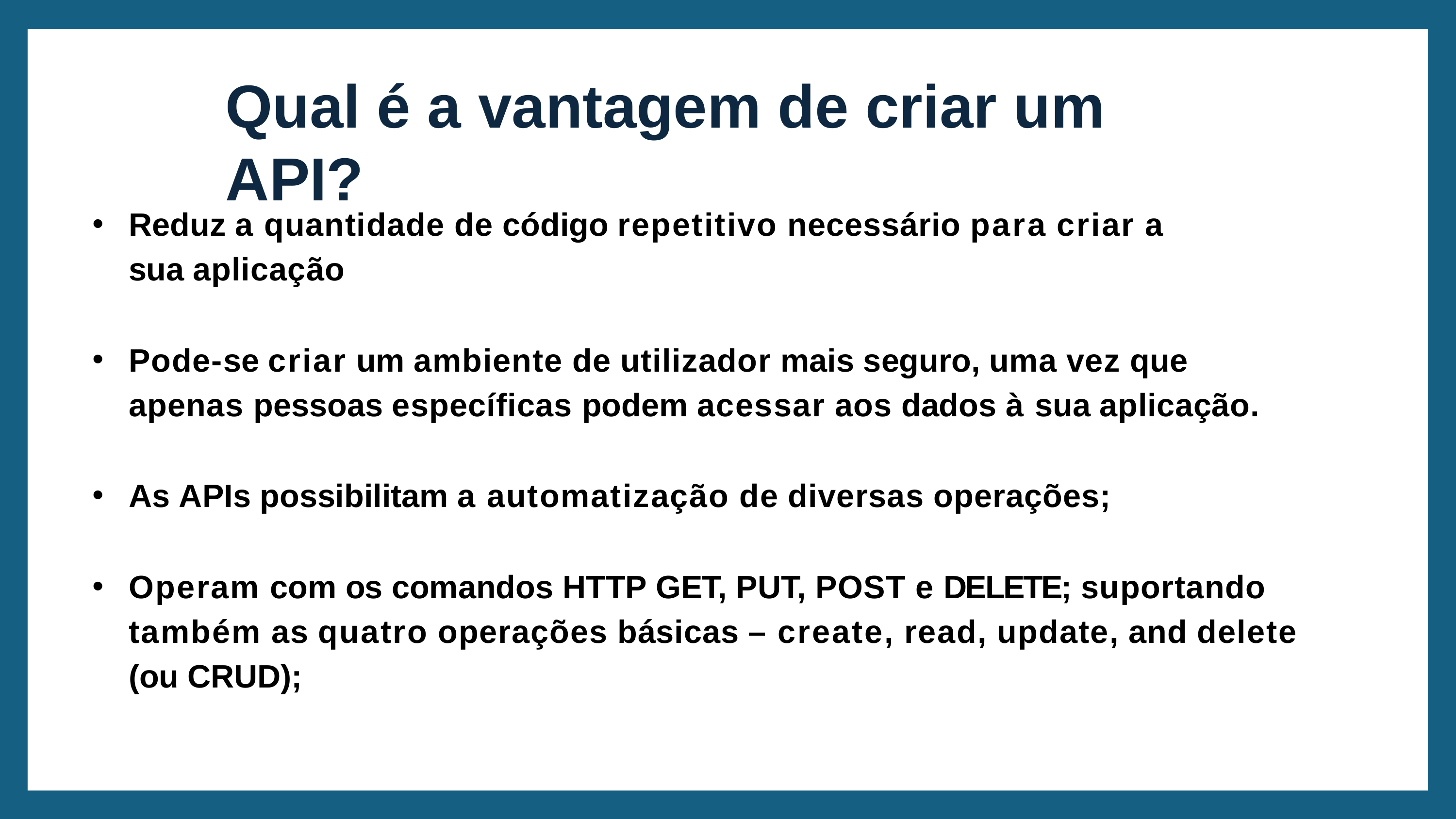

Qual é a vantagem de criar um API?
Reduz a quantidade de código repetitivo necessário para criar a sua aplicação

Pode-se criar um ambiente de utilizador mais seguro, uma vez que apenas pessoas específicas podem acessar aos dados à sua aplicação.

As APIs possibilitam a automatização de diversas operações;

Operam com os comandos HTTP GET, PUT, POST e DELETE; suportando também as quatro operações básicas – create, read, update, and delete (ou CRUD);